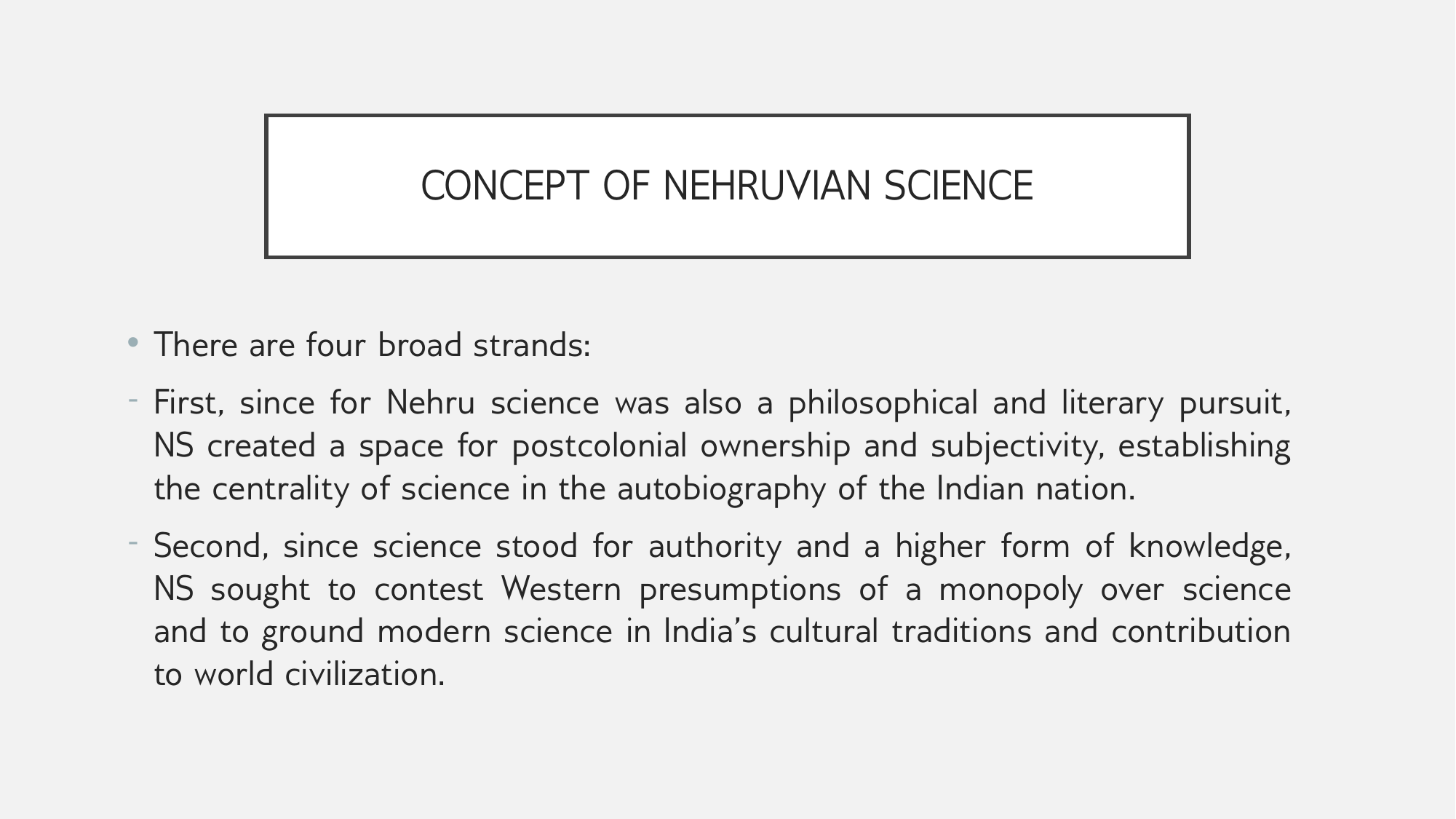

# CONCEPT OF NEHRUVIAN SCIENCE
There are four broad strands:
First, since for Nehru science was also a philosophical and literary pursuit, NS created a space for postcolonial ownership and subjectivity, establishing the centrality of science in the autobiography of the Indian nation.
Second, since science stood for authority and a higher form of knowledge, NS sought to contest Western presumptions of a monopoly over science and to ground modern science in India’s cultural traditions and contribution to world civilization.